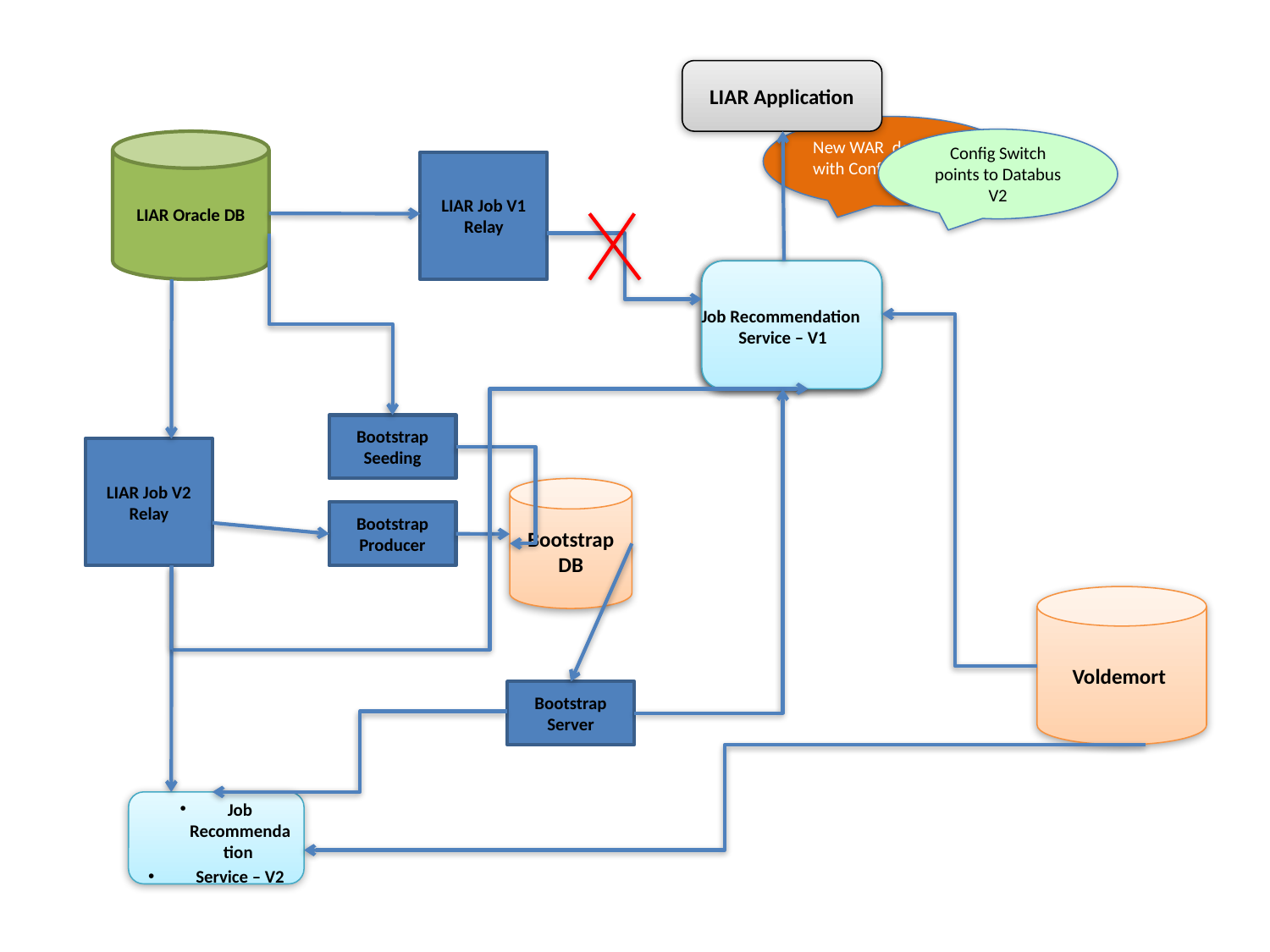

LIAR Application
New WAR  deployed with Config Switch
Job Recommendation Service – V1
Config Switch points to Databus V2
Job Recommendation Service – V2
LIAR Oracle DB
LIAR Job V1 Relay

Job Recommendation
Service – V1
Bootstrap Seeding
LIAR Job V2 Relay
Bootstrap DB
Bootstrap Producer
Voldemort
Bootstrap Server

Job Recommendation
Service – V2